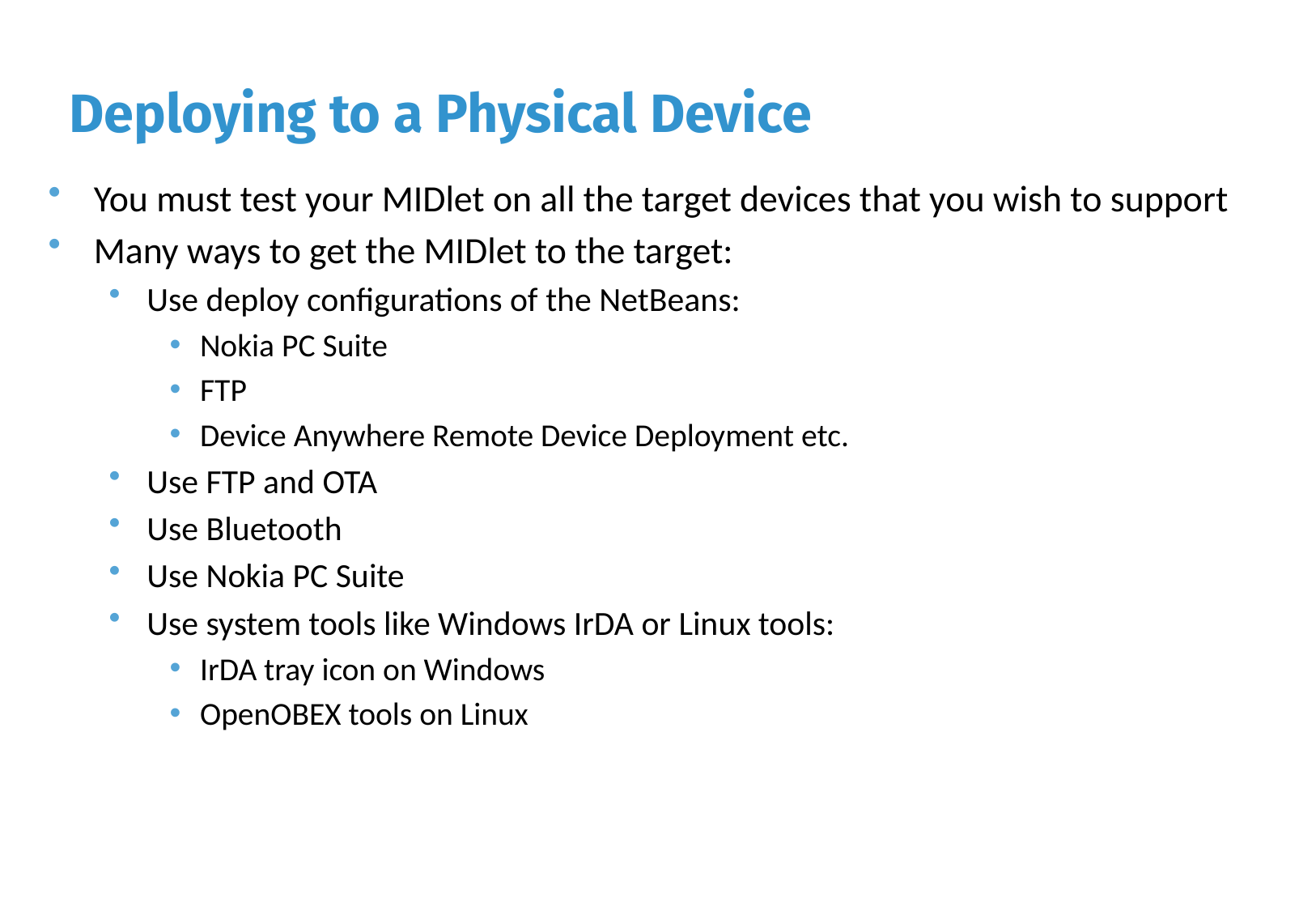

# Deploying to a Physical Device
You must test your MIDlet on all the target devices that you wish to support
Many ways to get the MIDlet to the target:
Use deploy configurations of the NetBeans:
Nokia PC Suite
FTP
Device Anywhere Remote Device Deployment etc.
Use FTP and OTA
Use Bluetooth
Use Nokia PC Suite
Use system tools like Windows IrDA or Linux tools:
IrDA tray icon on Windows
OpenOBEX tools on Linux